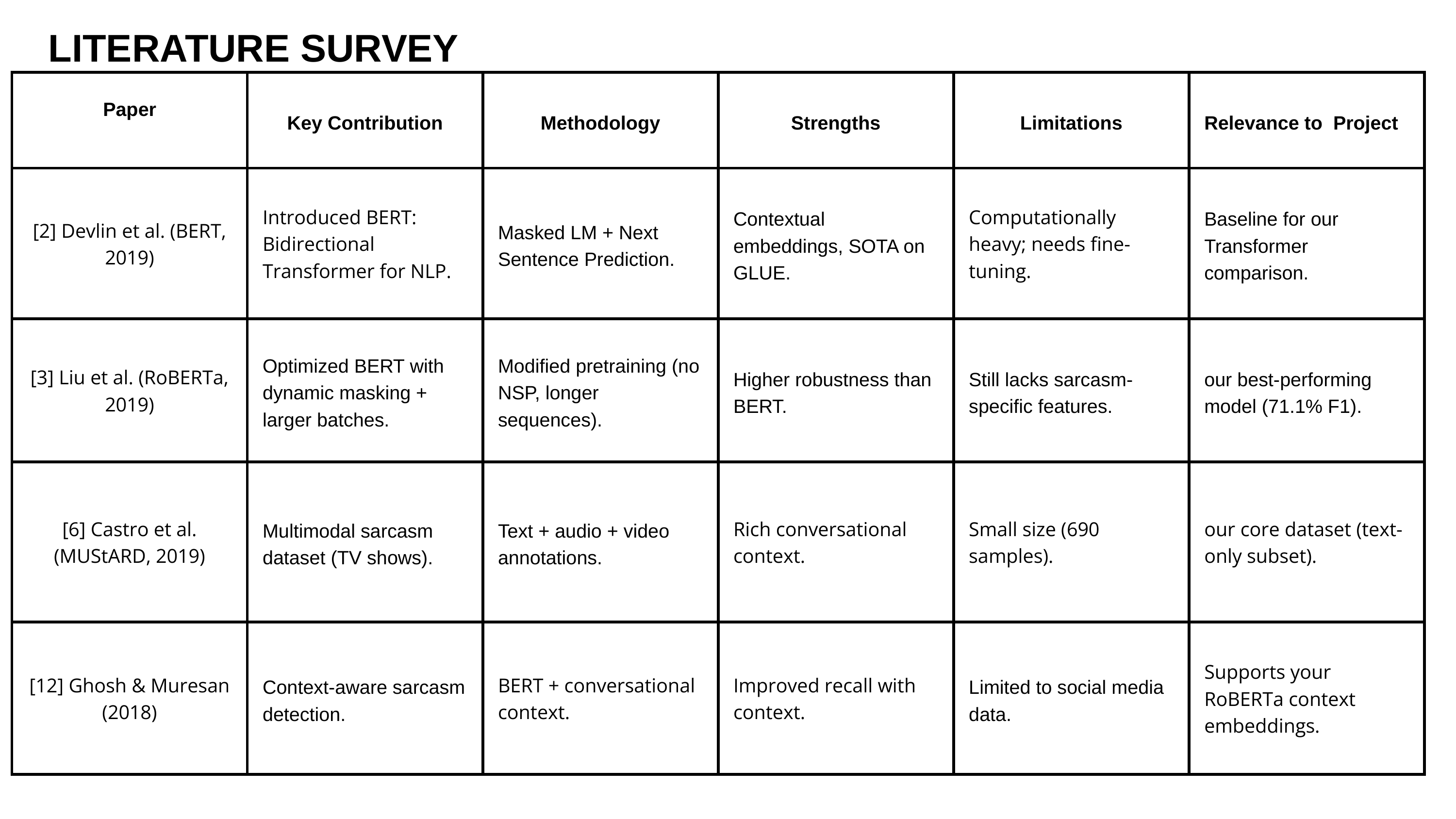

LITERATURE SURVEY

| Paper | Key Contribution | Methodology | Strengths | Limitations | Relevance to Project |
| --- | --- | --- | --- | --- | --- |
| [2] Devlin et al. (BERT, 2019) | Introduced BERT: Bidirectional Transformer for NLP. | Masked LM + Next Sentence Prediction. | Contextual embeddings, SOTA on GLUE. | Computationally heavy; needs fine-tuning. | Baseline for our Transformer comparison. |
| [3] Liu et al. (RoBERTa, 2019) | Optimized BERT with dynamic masking + larger batches. | Modified pretraining (no NSP, longer sequences). | Higher robustness than BERT. | Still lacks sarcasm-specific features. | our best-performing model (71.1% F1). |
| [6] Castro et al. (MUStARD, 2019) | Multimodal sarcasm dataset (TV shows). | Text + audio + video annotations. | Rich conversational context. | Small size (690 samples). | our core dataset (text-only subset). |
| [12] Ghosh & Muresan (2018) | Context-aware sarcasm detection. | BERT + conversational context. | Improved recall with context. | Limited to social media data. | Supports your RoBERTa context embeddings. |